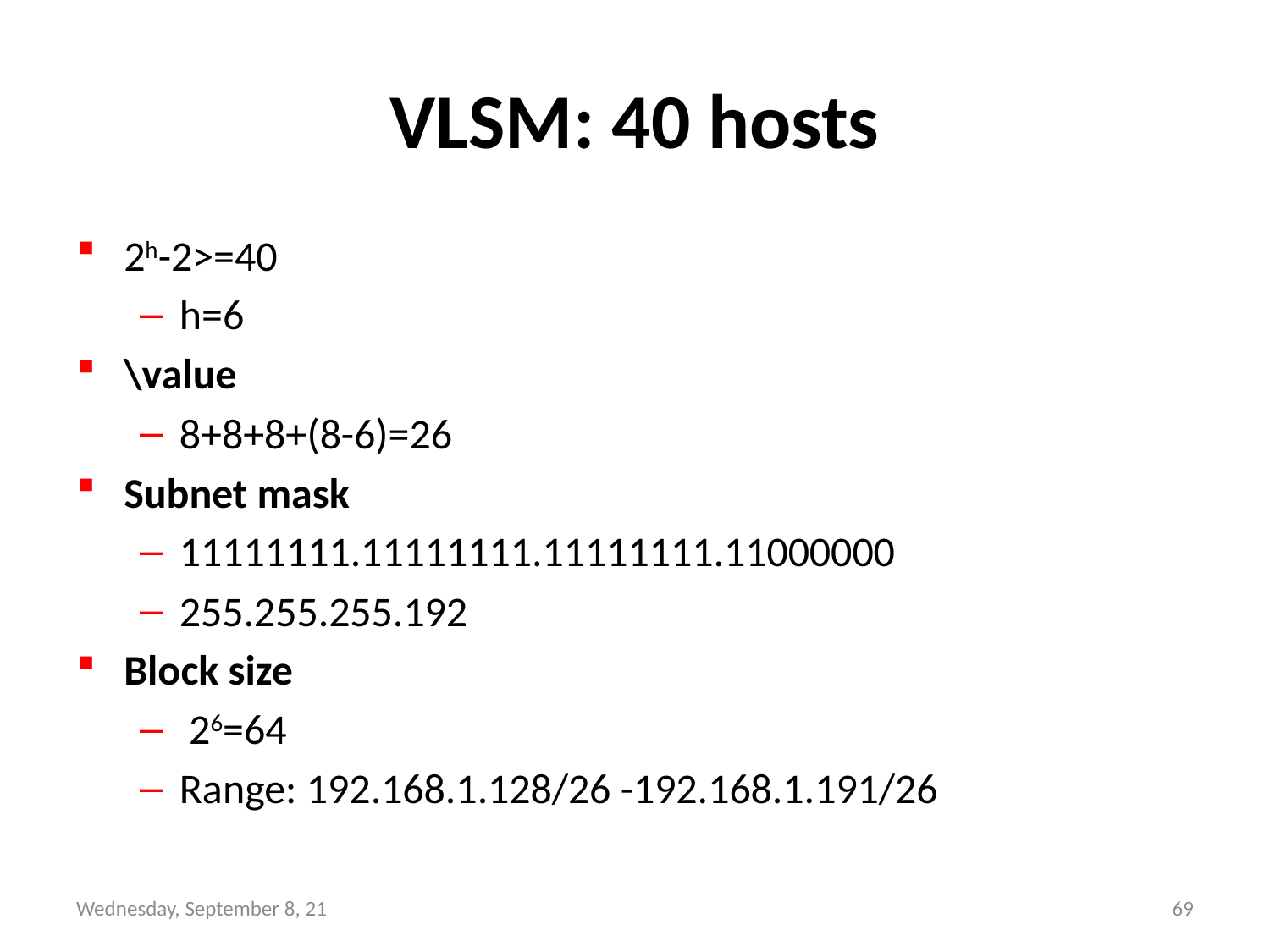

# VLSM: 40 hosts
2h-2>=40
h=6
\value
8+8+8+(8-6)=26
Subnet mask
11111111.11111111.11111111.11000000
255.255.255.192
Block size
 26=64
Range: 192.168.1.128/26 -192.168.1.191/26

Wednesday, September 8, 21
69